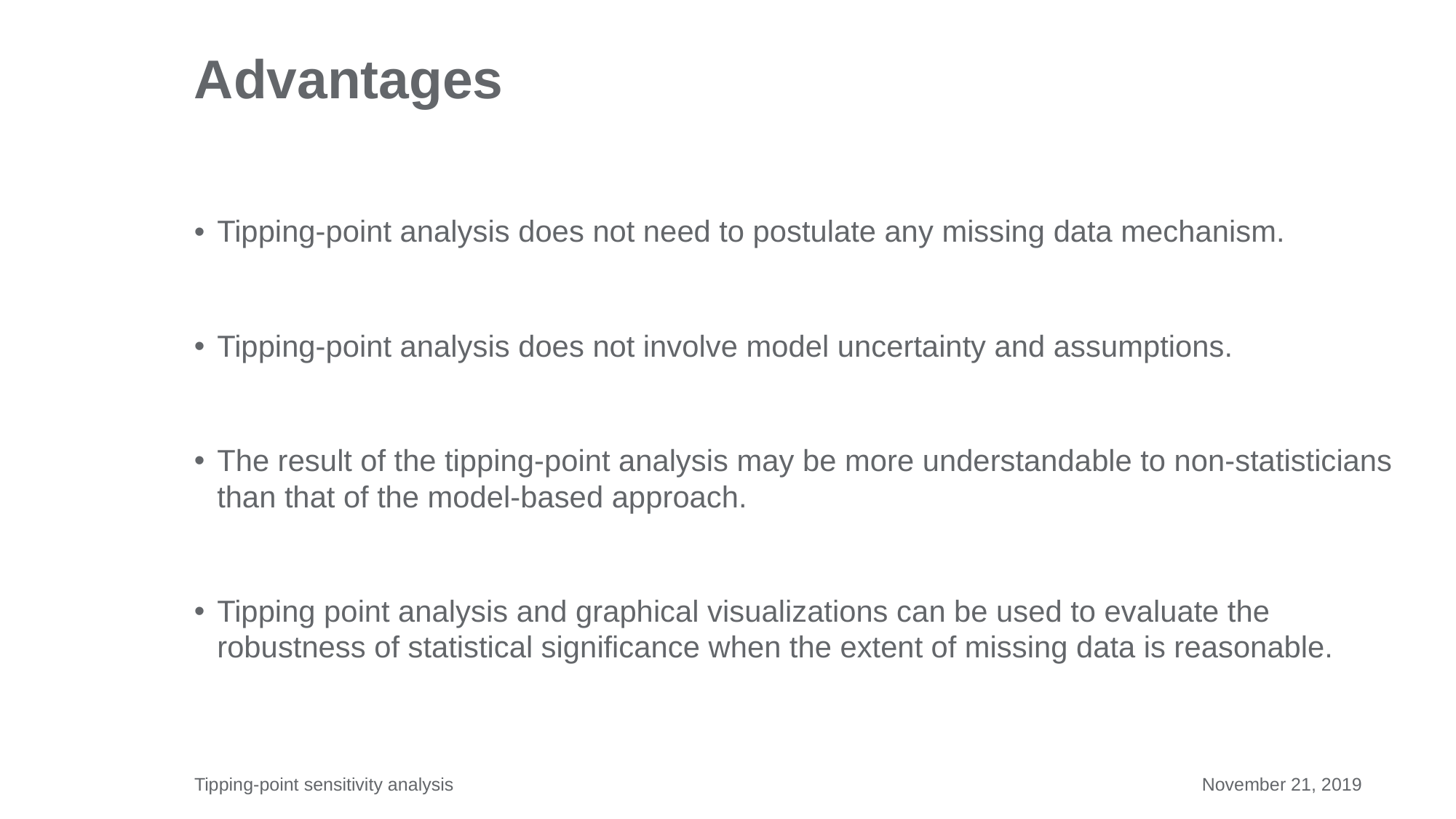

# Advantages
Tipping-point analysis does not need to postulate any missing data mechanism.

Tipping-point analysis does not involve model uncertainty and assumptions.

The result of the tipping-point analysis may be more understandable to non-statisticians than that of the model-based approach.

Tipping point analysis and graphical visualizations can be used to evaluate the robustness of statistical significance when the extent of missing data is reasonable.

November 21, 2019
Tipping-point sensitivity analysis
7